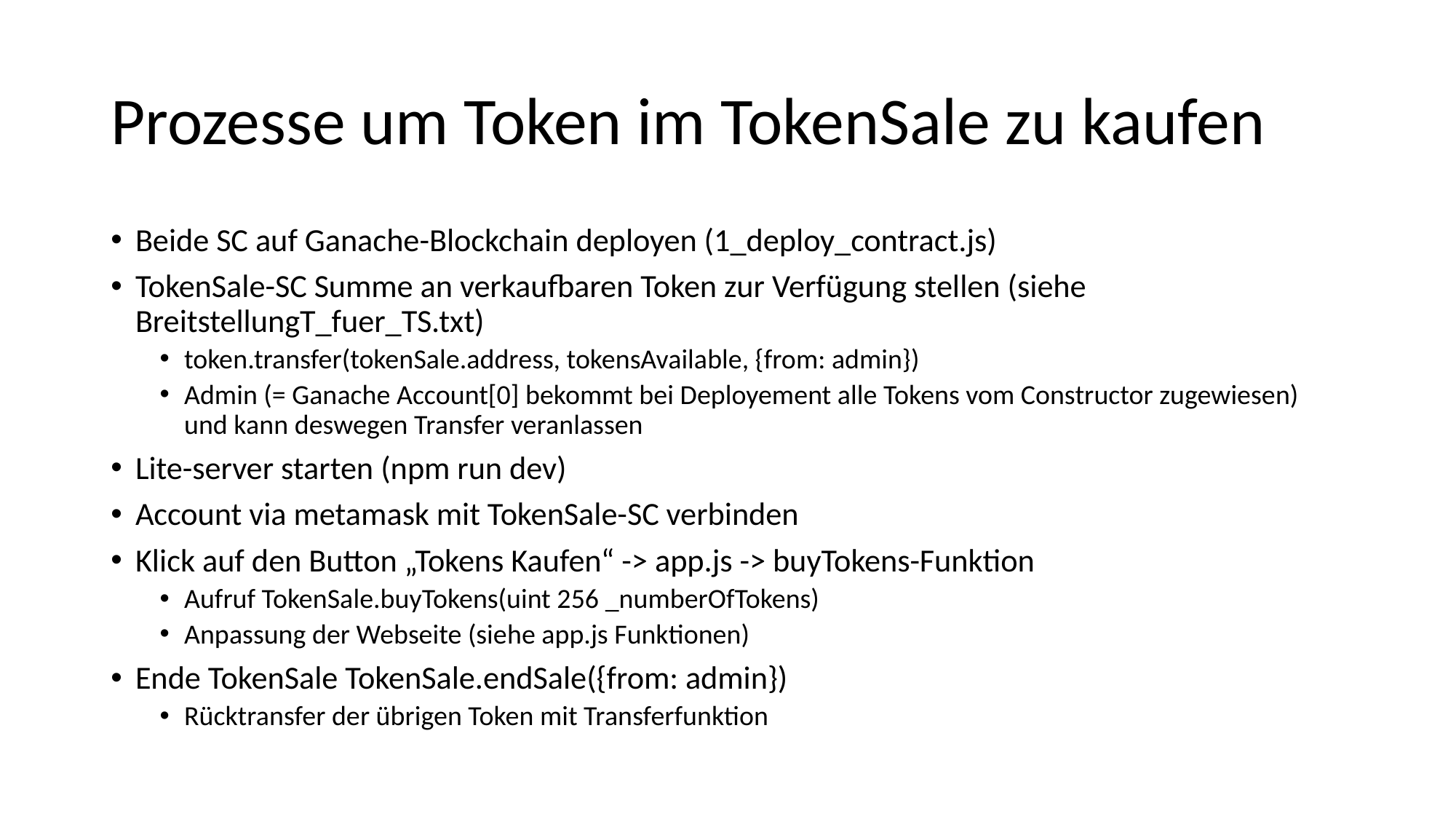

# Prozesse um Token im TokenSale zu kaufen
Beide SC auf Ganache-Blockchain deployen (1_deploy_contract.js)
TokenSale-SC Summe an verkaufbaren Token zur Verfügung stellen (siehe BreitstellungT_fuer_TS.txt)
token.transfer(tokenSale.address, tokensAvailable, {from: admin})
Admin (= Ganache Account[0] bekommt bei Deployement alle Tokens vom Constructor zugewiesen) und kann deswegen Transfer veranlassen
Lite-server starten (npm run dev)
Account via metamask mit TokenSale-SC verbinden
Klick auf den Button „Tokens Kaufen“ -> app.js -> buyTokens-Funktion
Aufruf TokenSale.buyTokens(uint 256 _numberOfTokens)
Anpassung der Webseite (siehe app.js Funktionen)
Ende TokenSale TokenSale.endSale({from: admin})
Rücktransfer der übrigen Token mit Transferfunktion